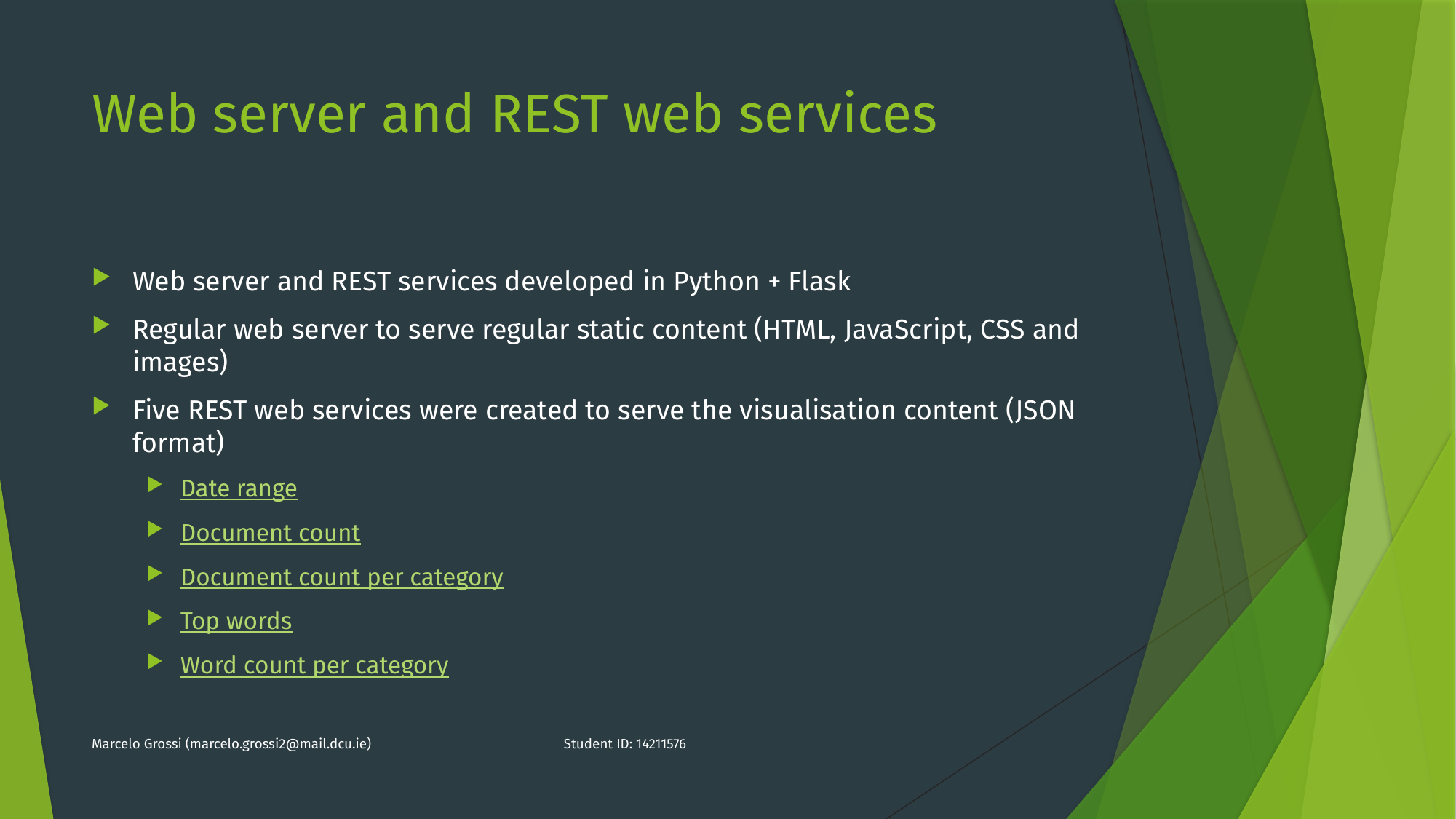

# Web server and REST web services
Web server and REST services developed in Python + Flask
Regular web server to serve regular static content (HTML, JavaScript, CSS and images)
Five REST web services were created to serve the visualisation content (JSON format)
Date range
Document count
Document count per category
Top words
Word count per category

Marcelo Grossi (marcelo.grossi2@mail.dcu.ie)                                                     Student ID: 14211576